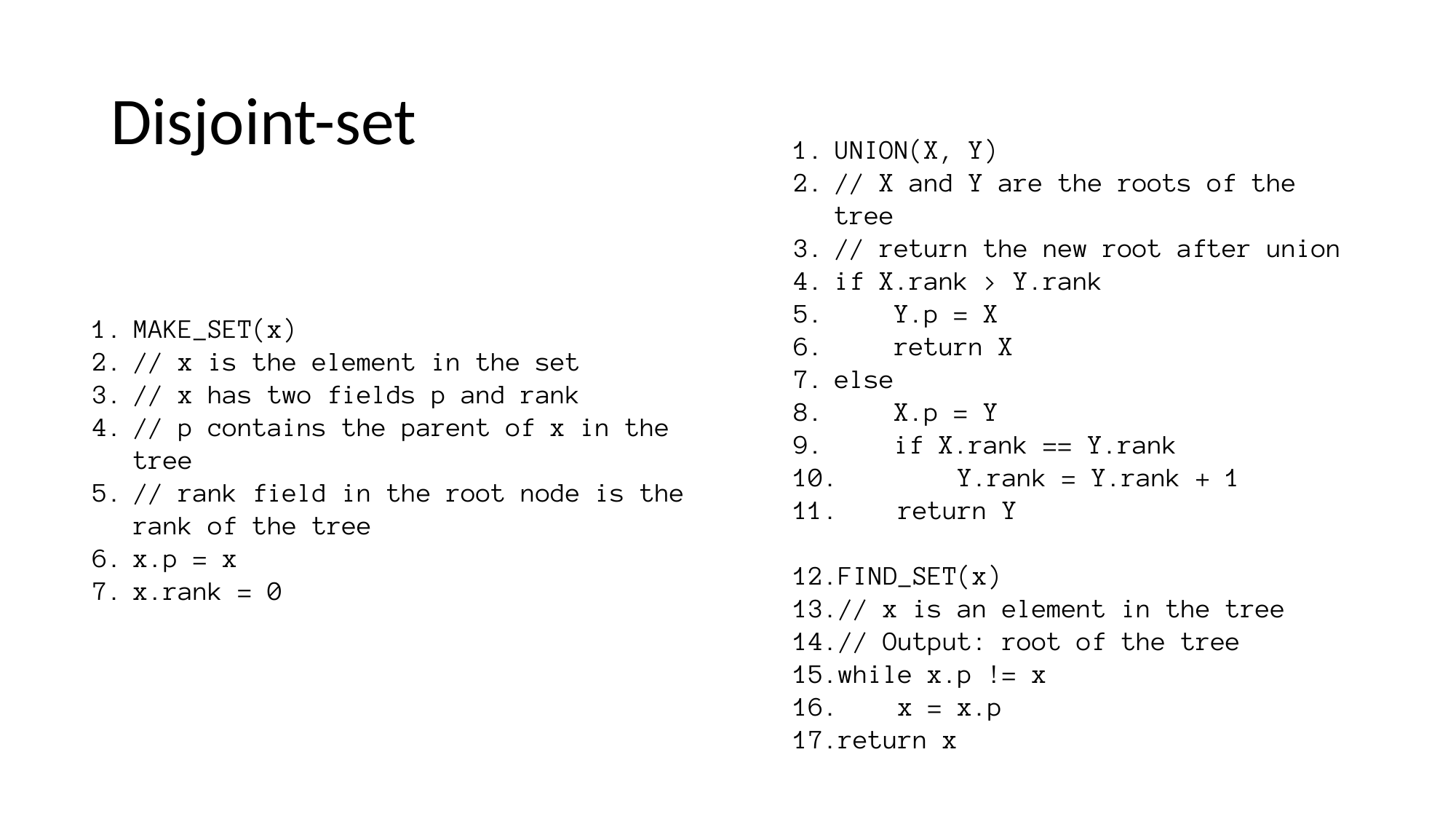

# Disjoint-set

UNION(X, Y)
// X and Y are the roots of the tree
// return the new root after union
if X.rank > Y.rank
    Y.p = X
    return X
else
    X.p = Y
    if X.rank == Y.rank
        Y.rank = Y.rank + 1
    return Y

FIND_SET(x)
// x is an element in the tree
// Output: root of the tree
while x.p != x
    x = x.p
return x
MAKE_SET(x)
// x is the element in the set
// x has two fields p and rank
// p contains the parent of x in the tree
// rank field in the root node is the rank of the tree
x.p = x
x.rank = 0